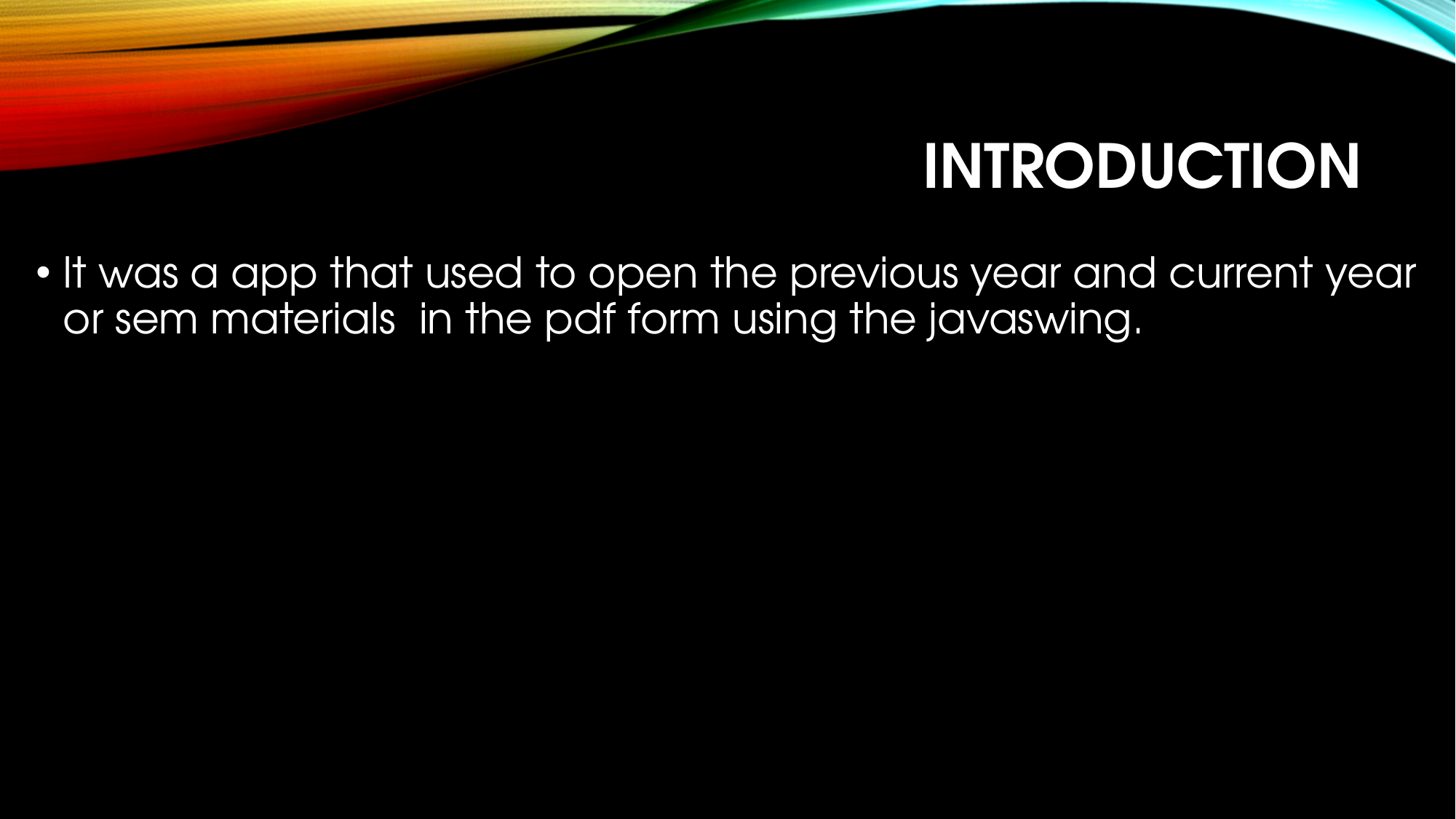

# Introduction
It was a app that used to open the previous year and current year or sem materials  in the pdf form using the javaswing.